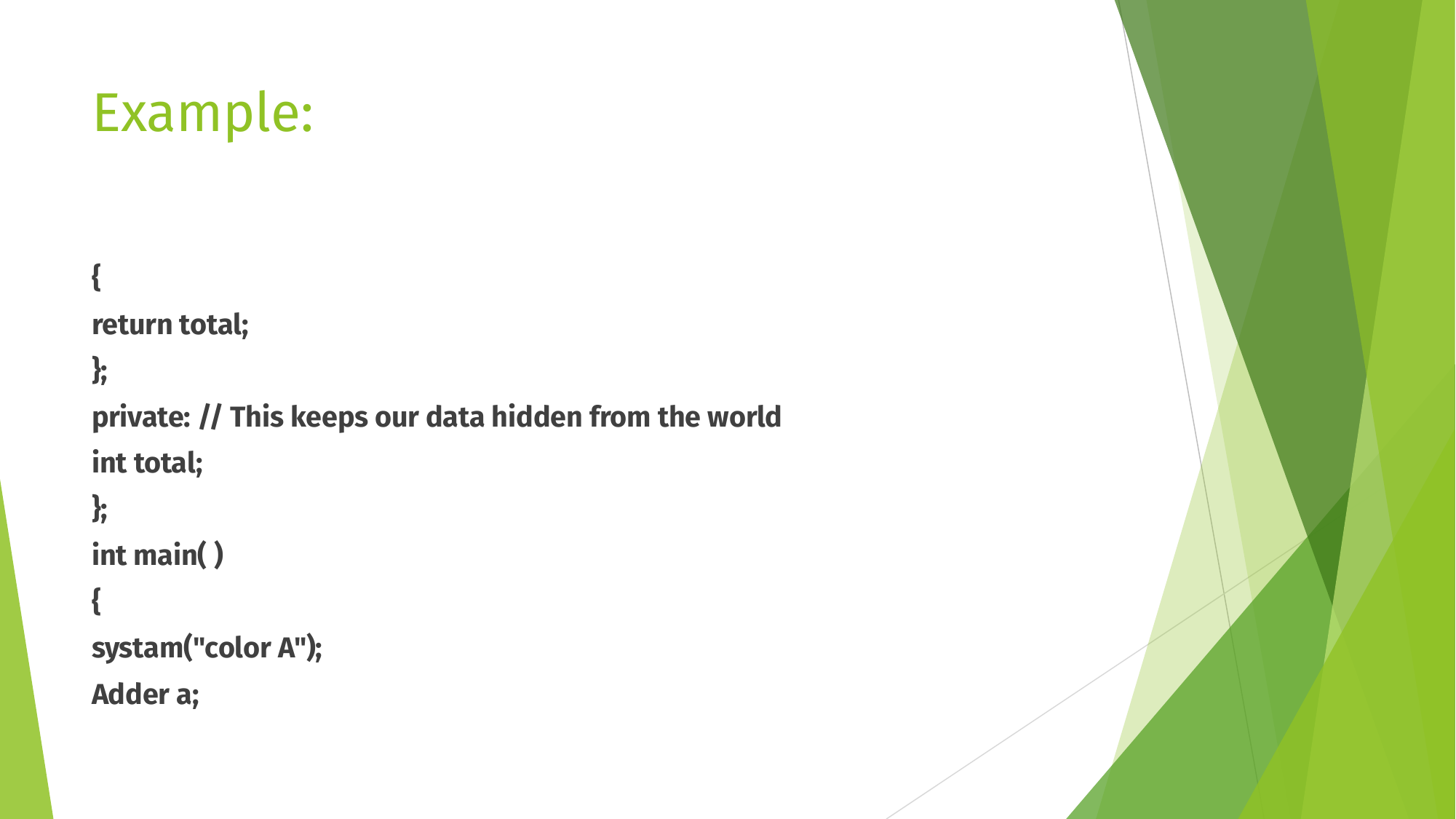

# Example:
{
return total;
};
private: // This keeps our data hidden from the world  int total;
};
int main( )
{
systam("color A");
Adder a;